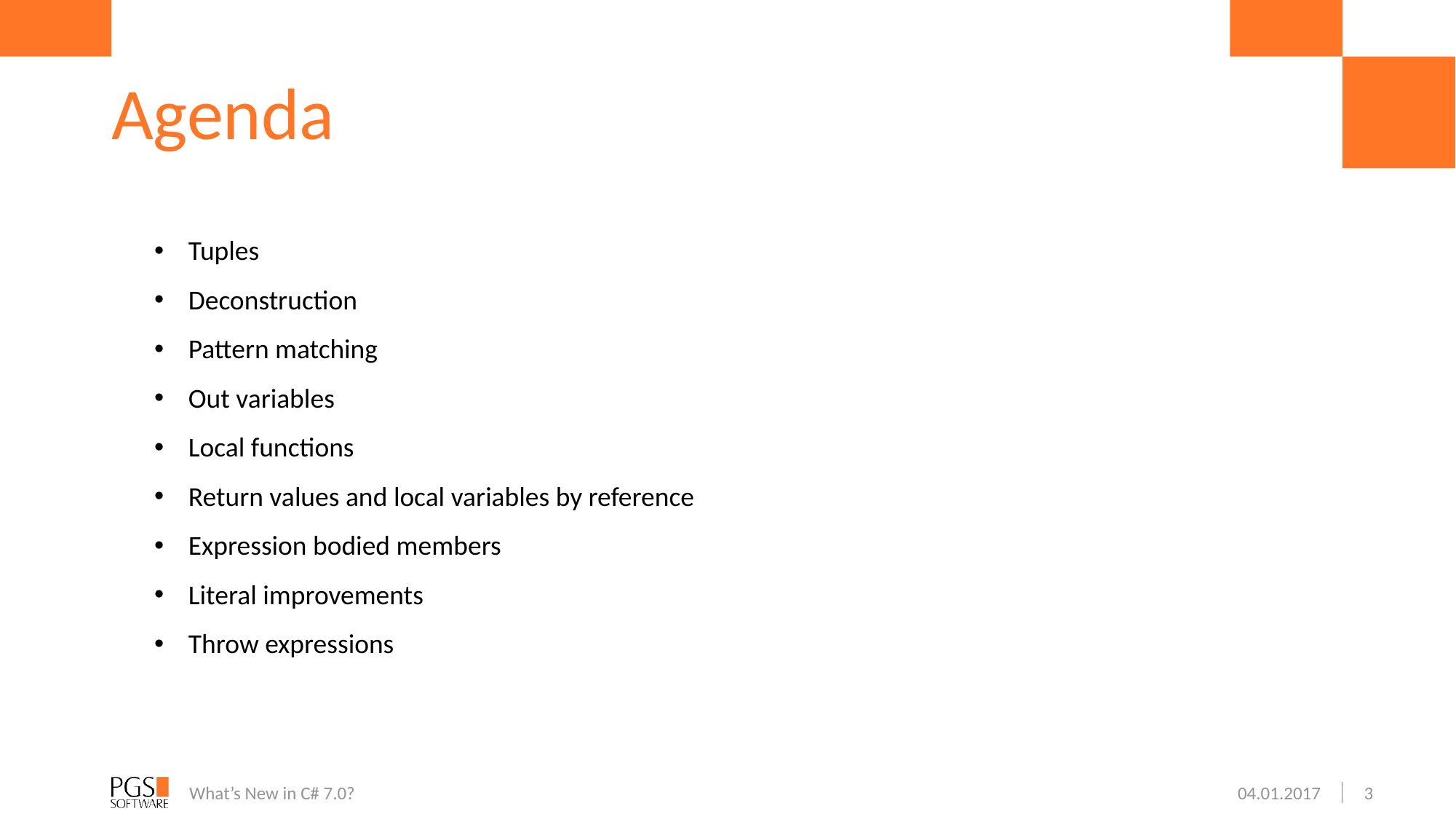

# Agenda
Tuples
Deconstruction
Pattern matching
Out variables
Local functions
Return values and local variables by reference
Expression bodied members
Literal improvements
Throw expressions
What’s New in C# 7.0?
04.01.2017
3